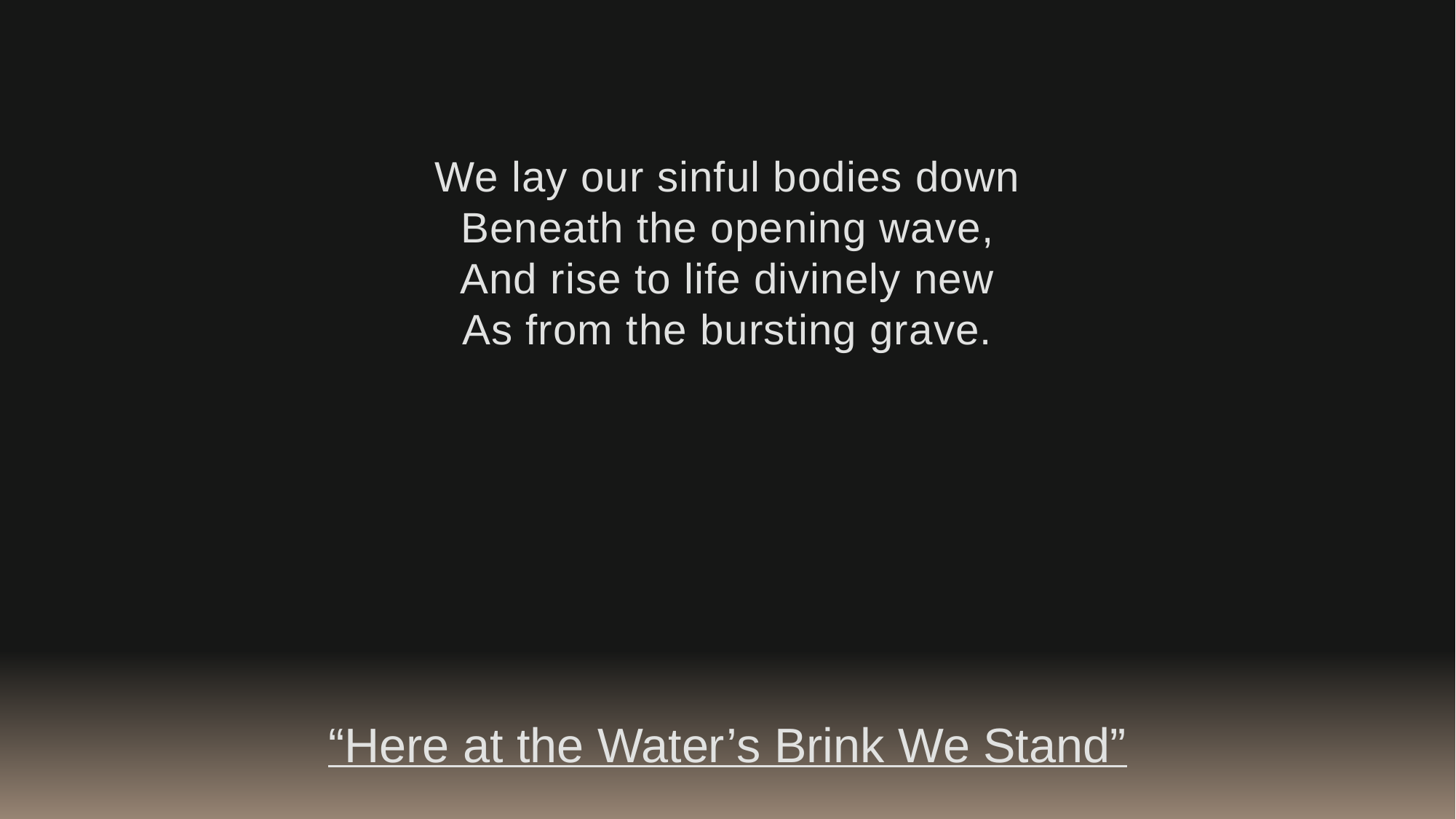

We lay our sinful bodies down
Beneath the opening wave,
And rise to life divinely new
As from the bursting grave.

“Here at the Water’s Brink We Stand”